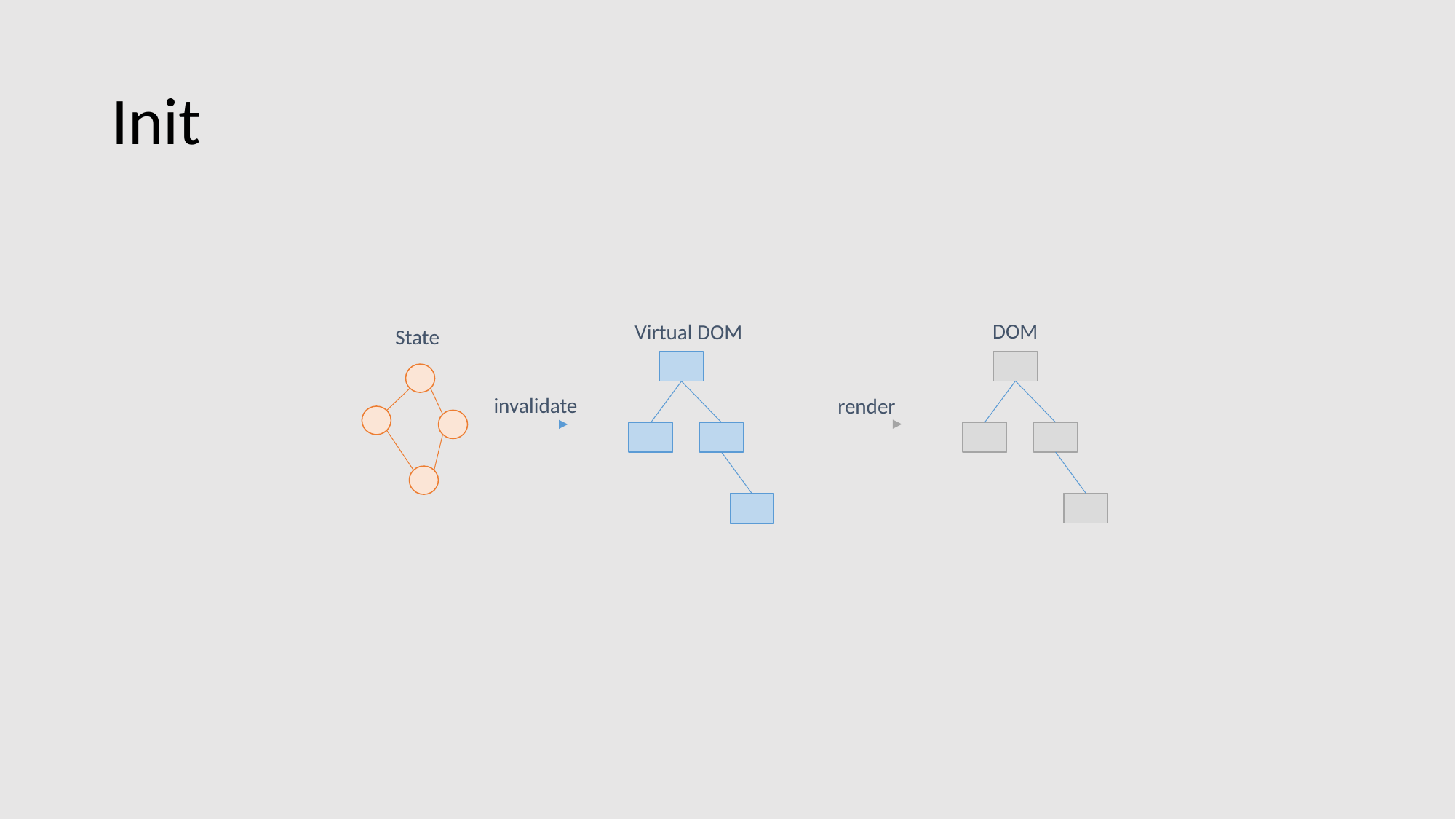

# Init

DOM
Virtual DOM
State

invalidate
render